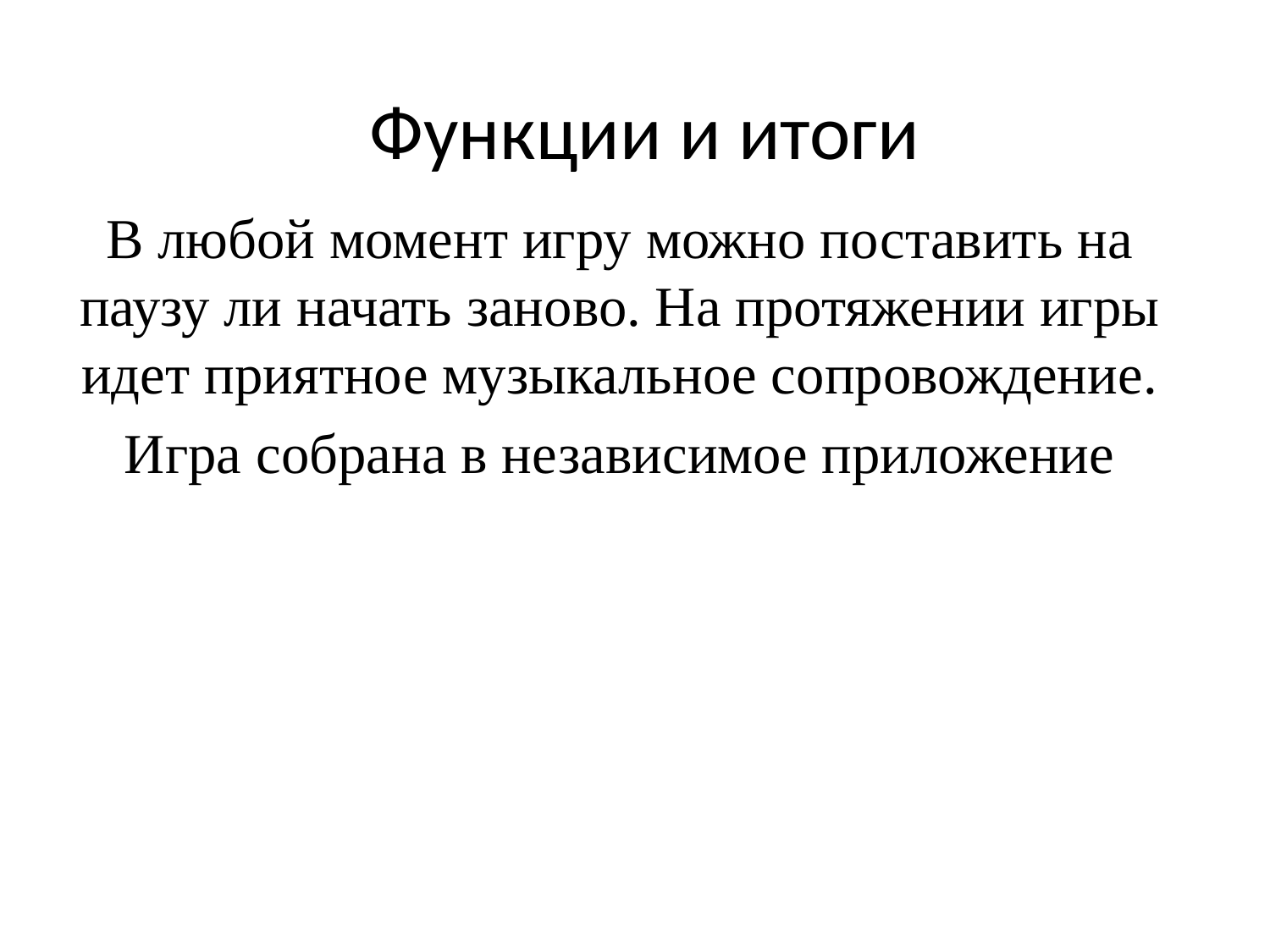

# Функции и итоги
В любой момент игру можно поставить на паузу ли начать заново. На протяжении игры идет приятное музыкальное сопровождение.
Игра собрана в независимое приложение